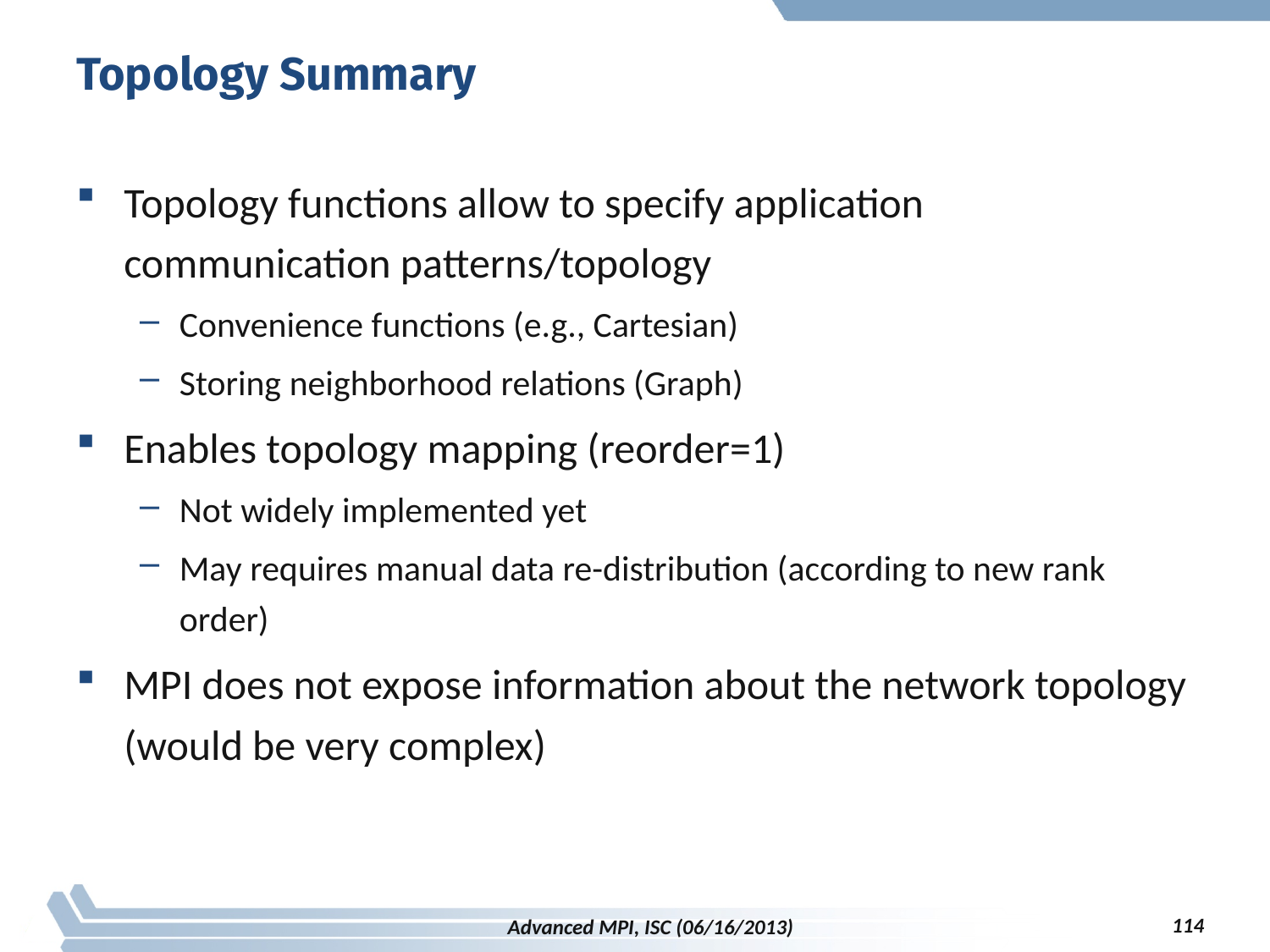

# Topology Summary
Topology functions allow to specify application communication patterns/topology
Convenience functions (e.g., Cartesian)
Storing neighborhood relations (Graph)
Enables topology mapping (reorder=1)
Not widely implemented yet
May requires manual data re-distribution (according to new rank order)
MPI does not expose information about the network topology (would be very complex)

114
Advanced MPI, ISC (06/16/2013)